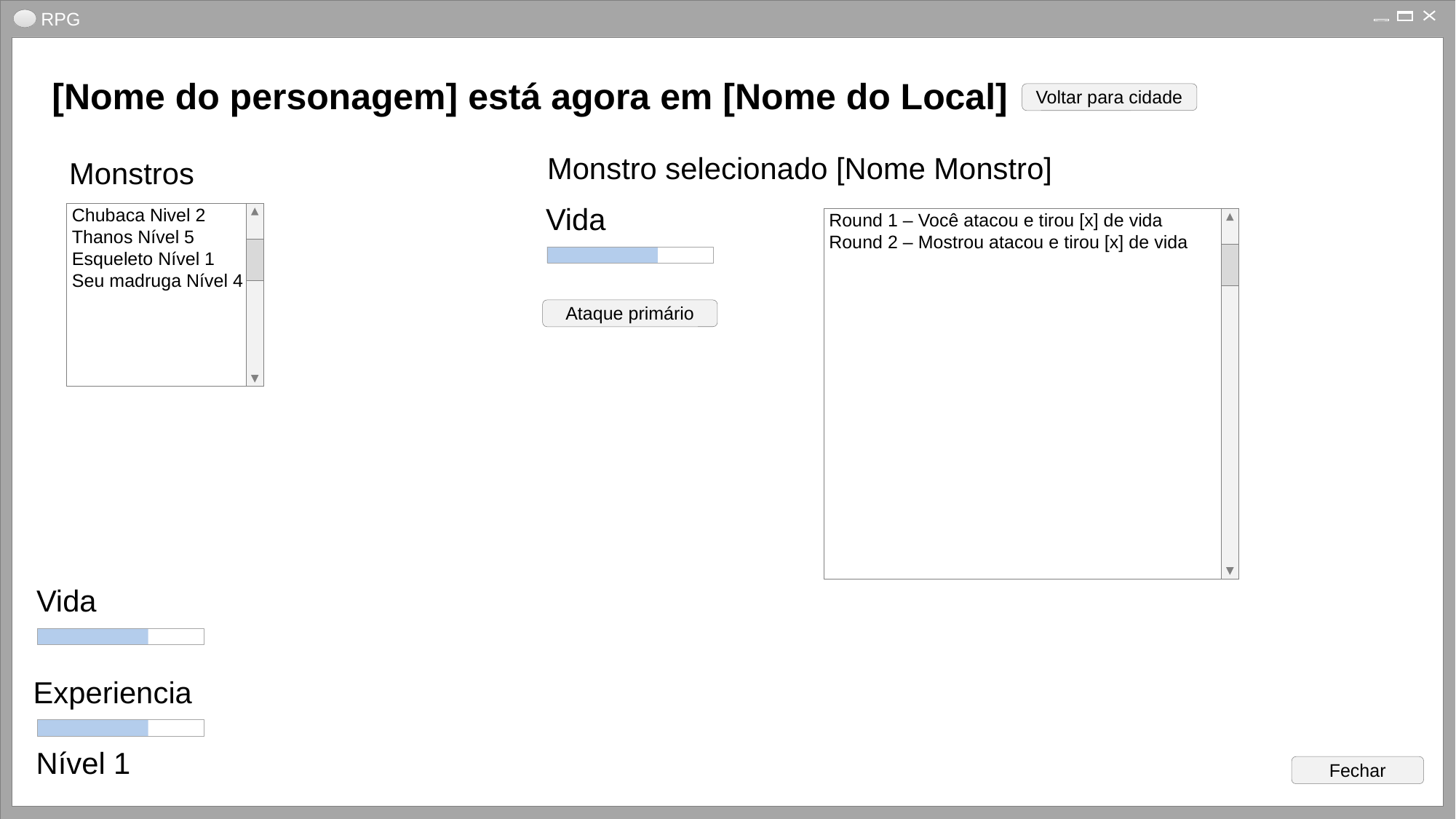

RPG

[Nome do personagem] está agora em [Nome do Local]
Voltar para cidade
Monstro selecionado [Nome Monstro]
Monstros
Vida

Chubaca Nivel 2
Thanos Nível 5
Esqueleto Nível 1
Seu madruga Nível 4

Round 1 – Você atacou e tirou [x] de vida
Round 2 – Mostrou atacou e tirou [x] de vida

Ataque primário
Vida

Experiencia

Nível 1
Fechar